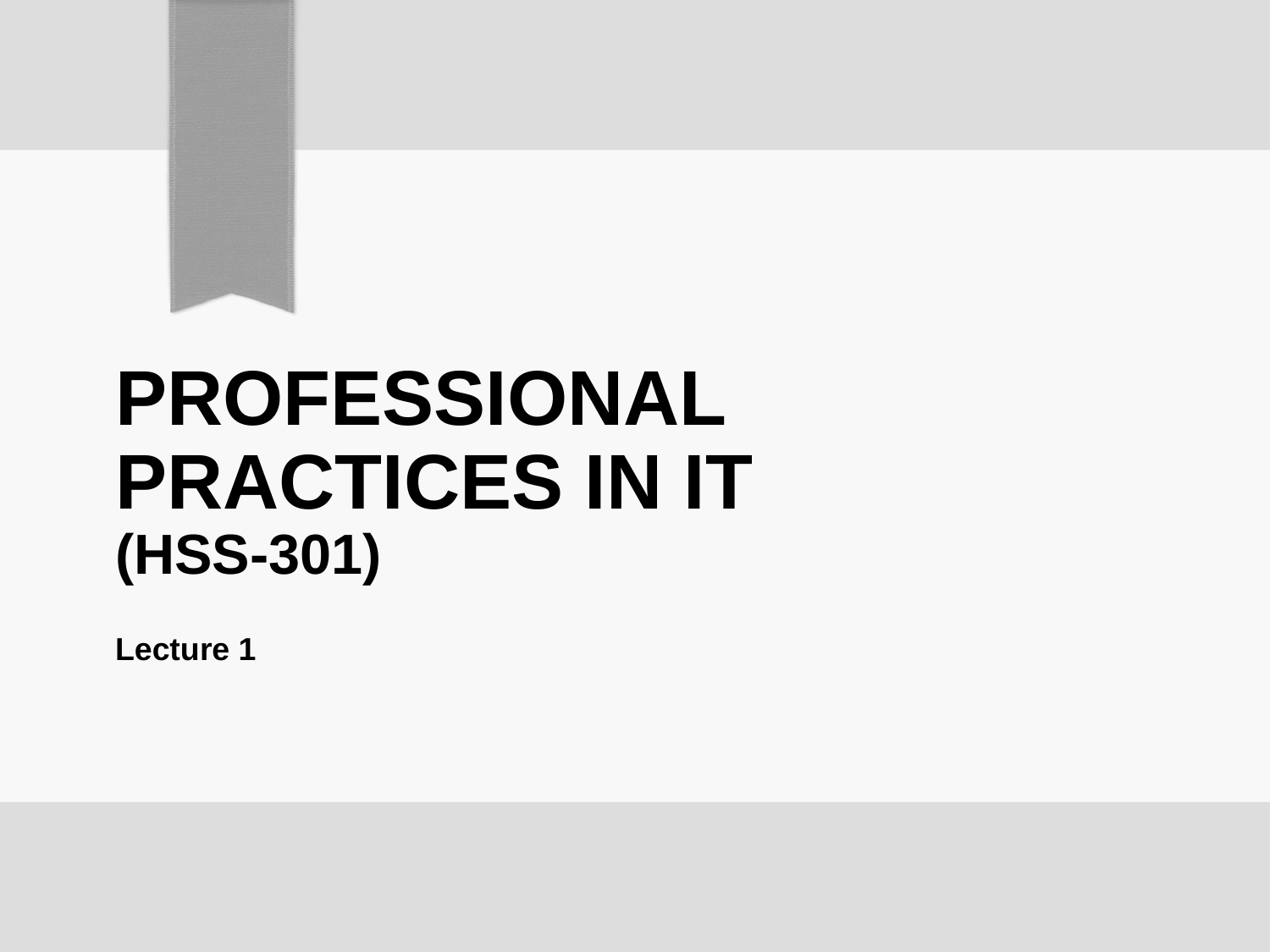

# Professional Practices in IT (HSS-301)
Lecture 1